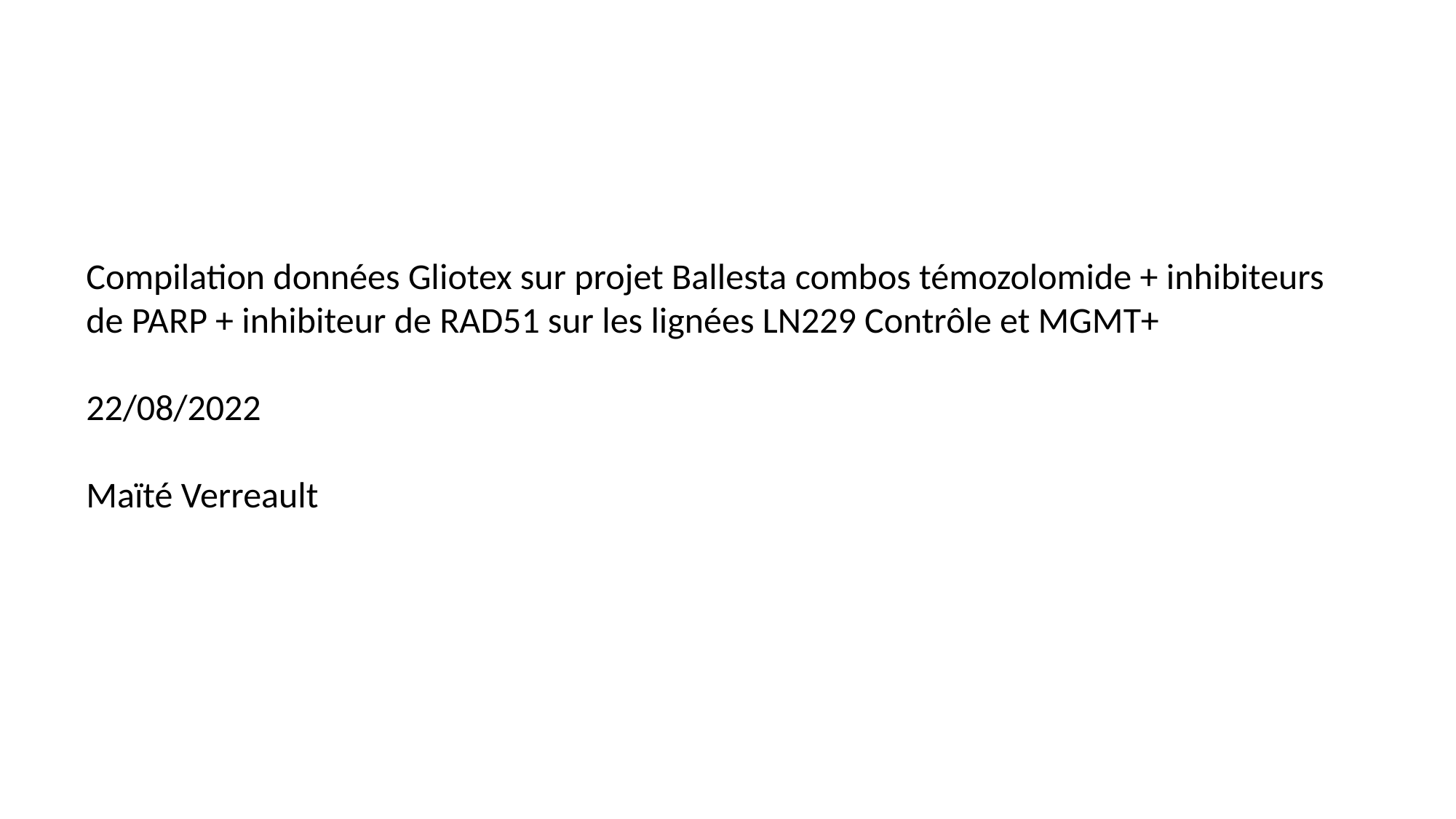

Compilation données Gliotex sur projet Ballesta combos témozolomide + inhibiteurs de PARP + inhibiteur de RAD51 sur les lignées LN229 Contrôle et MGMT+

22/08/2022

Maïté Verreault